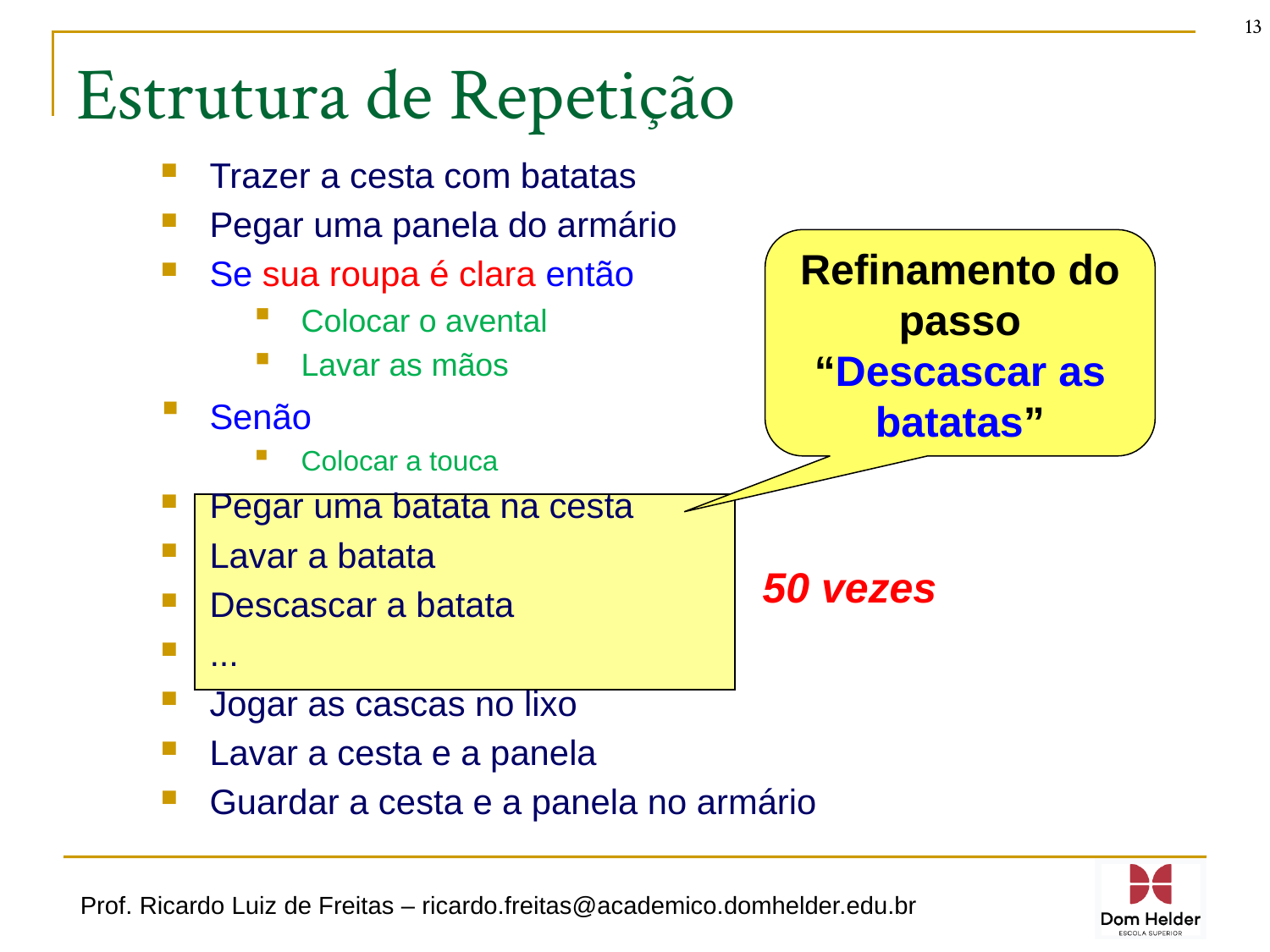

13
# Estrutura de Repetição
Trazer a cesta com batatas
Pegar uma panela do armário
Se sua roupa é clara então
Colocar o avental
Lavar as mãos
Senão
Colocar a touca
Pegar uma batata na cesta
Lavar a batata
Descascar a batata
...
Jogar as cascas no lixo
Lavar a cesta e a panela
Guardar a cesta e a panela no armário

Refinamento do passo “Descascar as batatas”

50 vezes